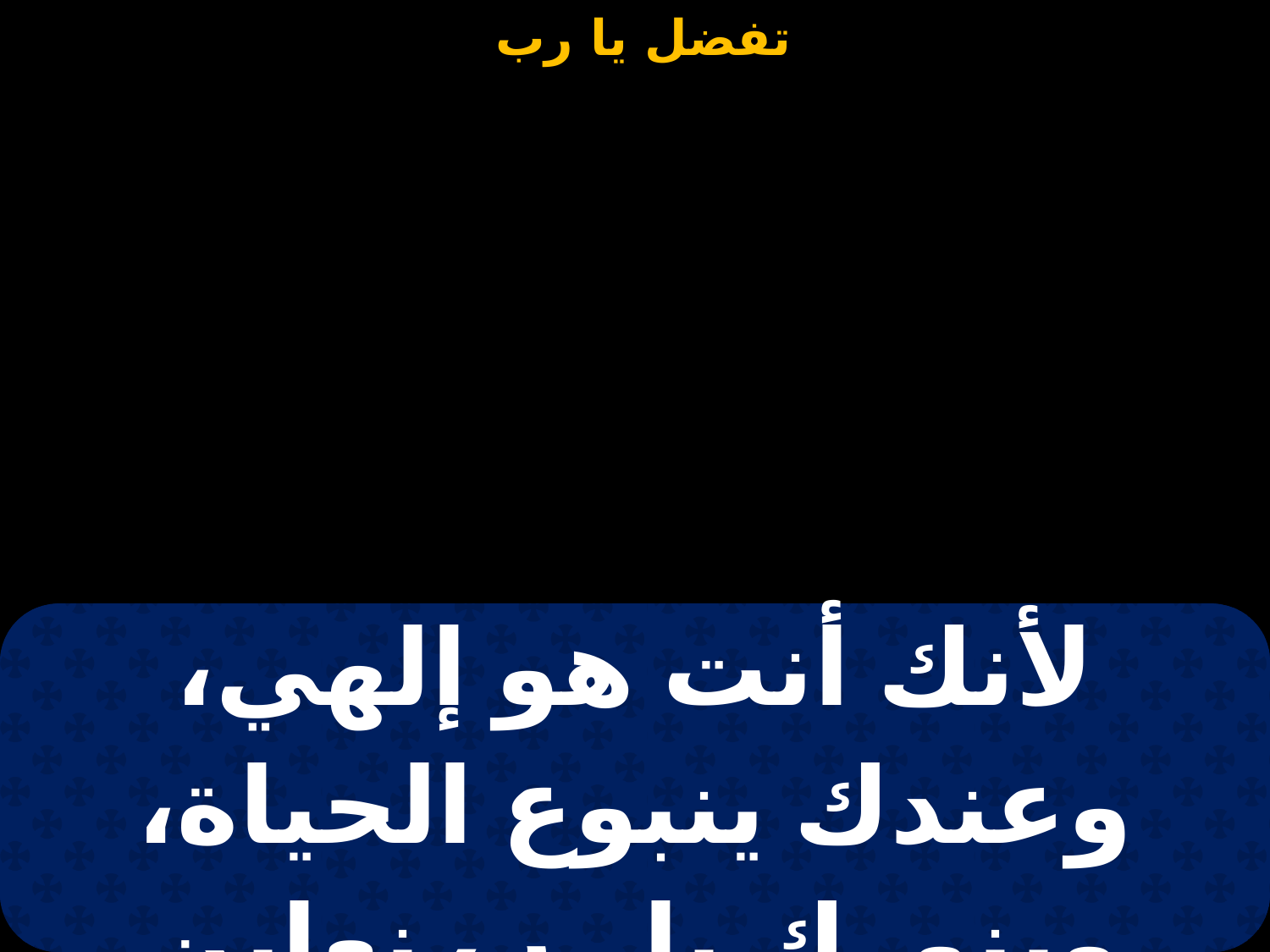

| لأنك أنت هو إلهي، وعندك ينبوع الحياة، وبنورك يا رب نعاين النور |
| --- |